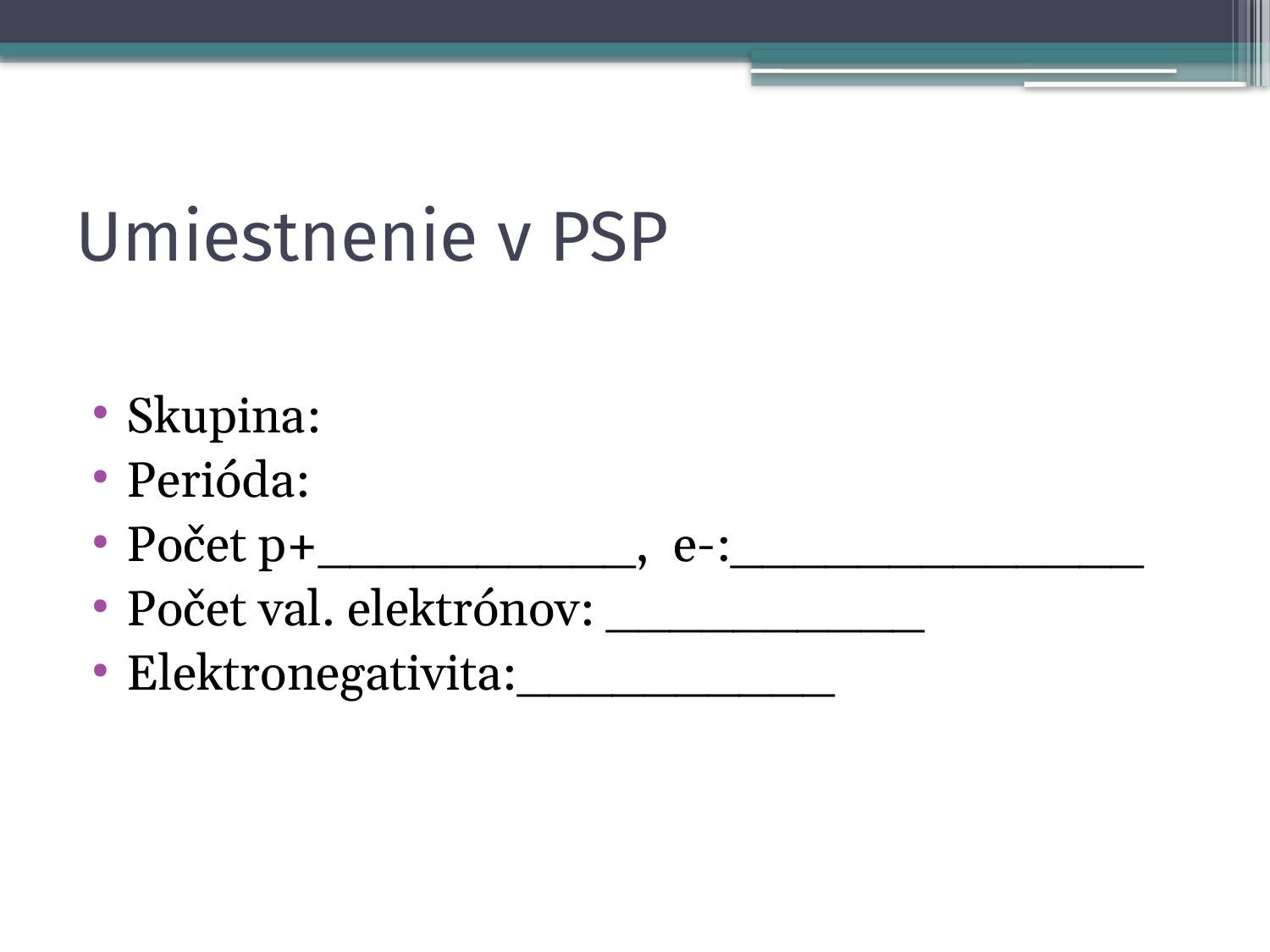

# Umiestnenie v PSP

Skupina:
Perióda:
Počet p+__________,  e-:_____________
Počet val. elektrónov: __________
Elektronegativita:__________